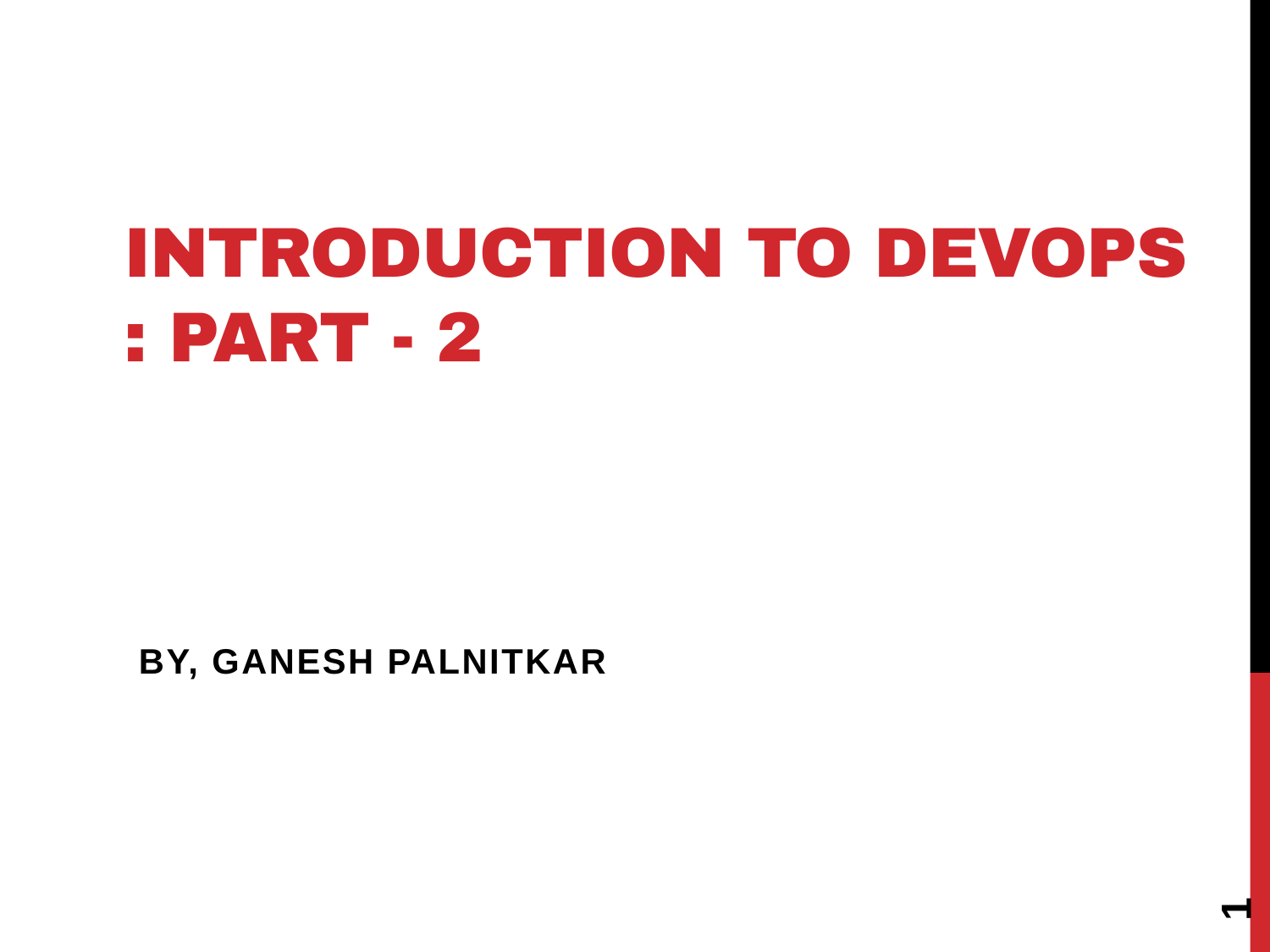

# Introduction to DevOps : Part - 2
By, Ganesh Palnitkar
1